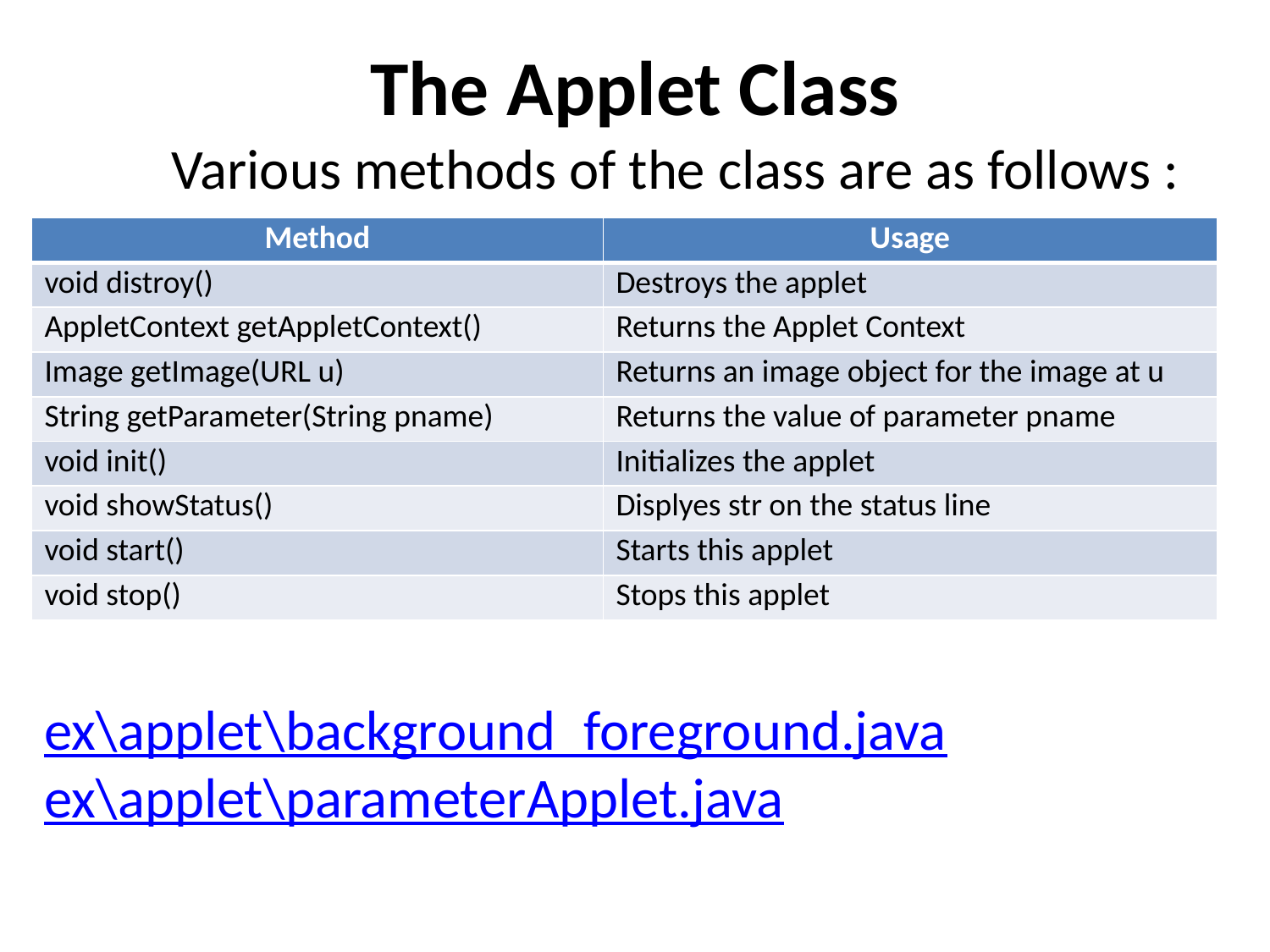

# The Applet Class
	Various methods of the class are as follows :
| Method | Usage |
| --- | --- |
| void distroy() | Destroys the applet |
| AppletContext getAppletContext() | Returns the Applet Context |
| Image getImage(URL u) | Returns an image object for the image at u |
| String getParameter(String pname) | Returns the value of parameter pname |
| void init() | Initializes the applet |
| void showStatus() | Displyes str on the status line |
| void start() | Starts this applet |
| void stop() | Stops this applet |
ex\applet\background_foreground.java
ex\applet\parameterApplet.java